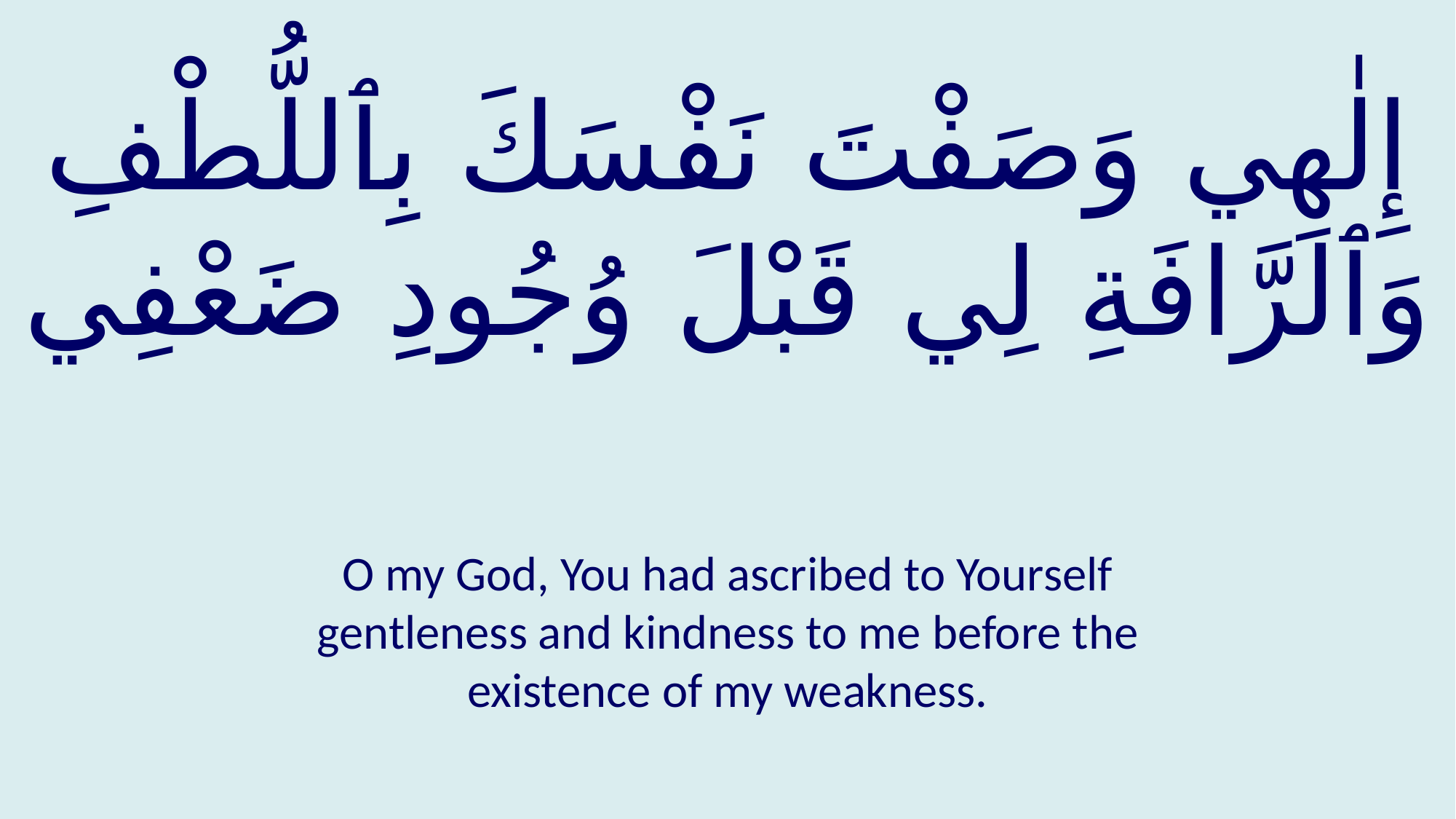

# إِلٰهِي وَصَفْتَ نَفْسَكَ بِٱللُّطْفِ وَٱلرَّافَةِ لِي قَبْلَ وُجُودِ ضَعْفِي
O my God, You had ascribed to Yourself gentleness and kindness to me before the existence of my weakness.